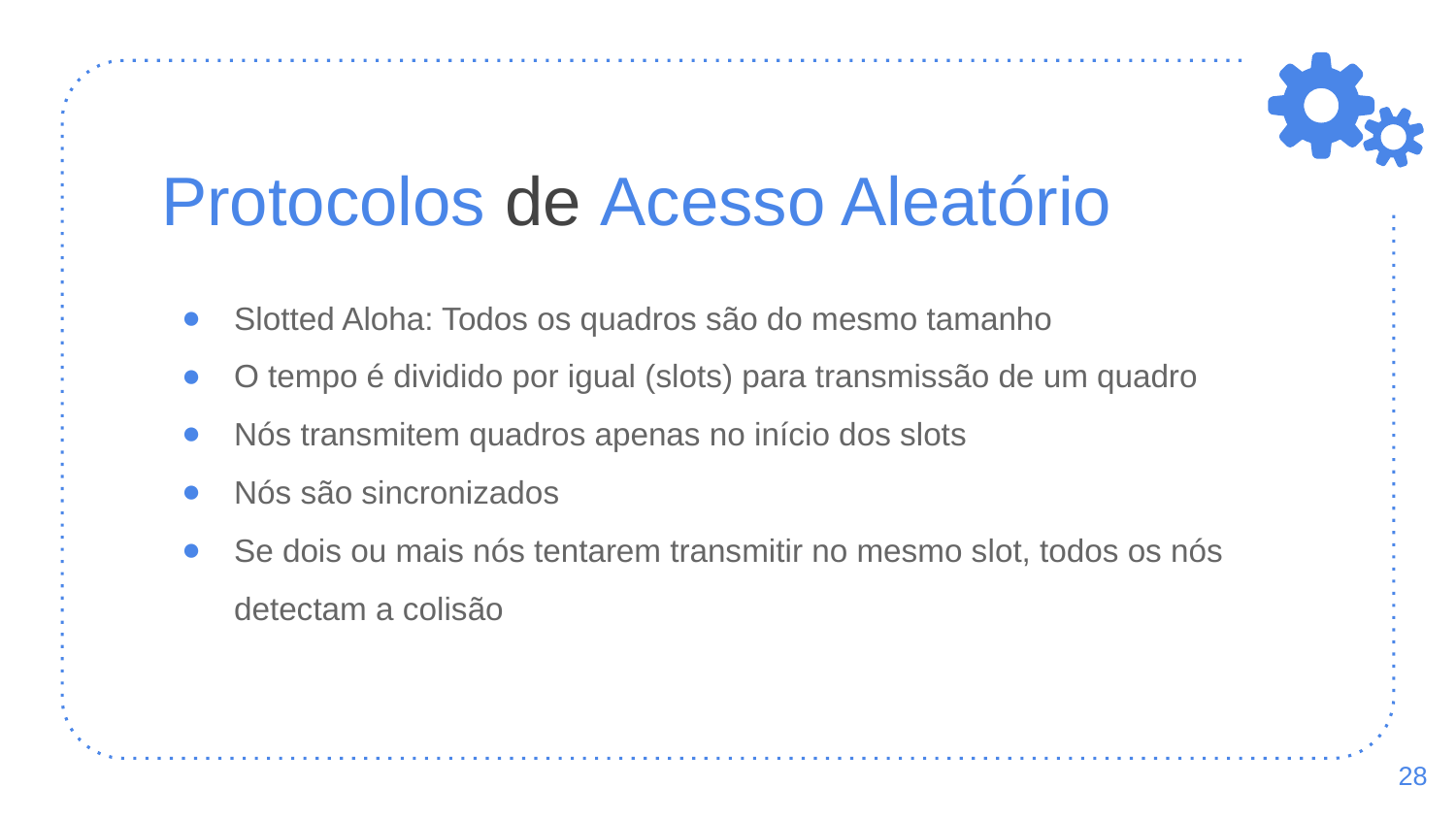

# Protocolos de Acesso Aleatório
Slotted Aloha: Todos os quadros são do mesmo tamanho
O tempo é dividido por igual (slots) para transmissão de um quadro
Nós transmitem quadros apenas no início dos slots
Nós são sincronizados
Se dois ou mais nós tentarem transmitir no mesmo slot, todos os nós detectam a colisão
28